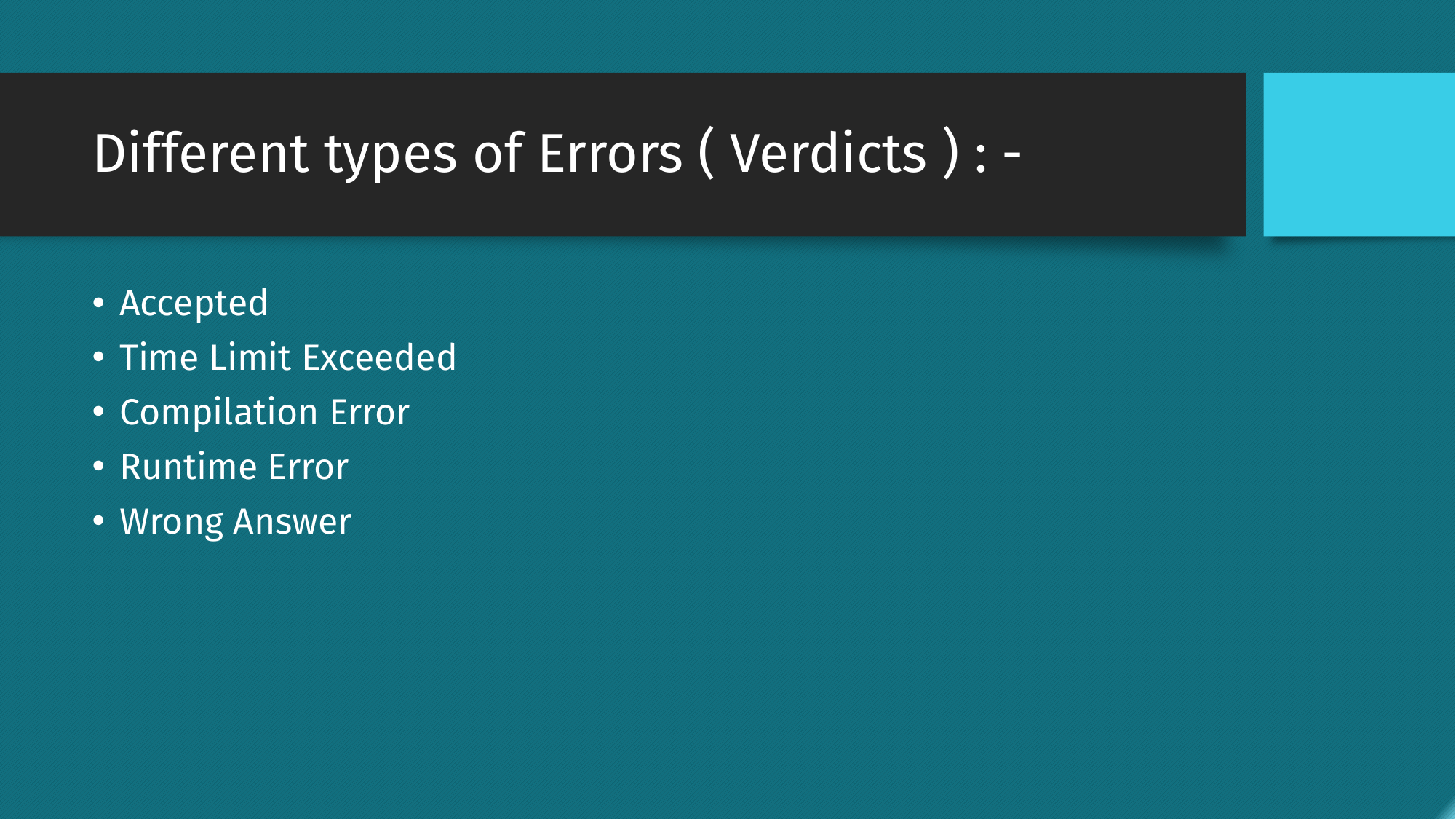

# Different types of Errors ( Verdicts ) : -
Accepted
Time Limit Exceeded
Compilation Error
Runtime Error
Wrong Answer